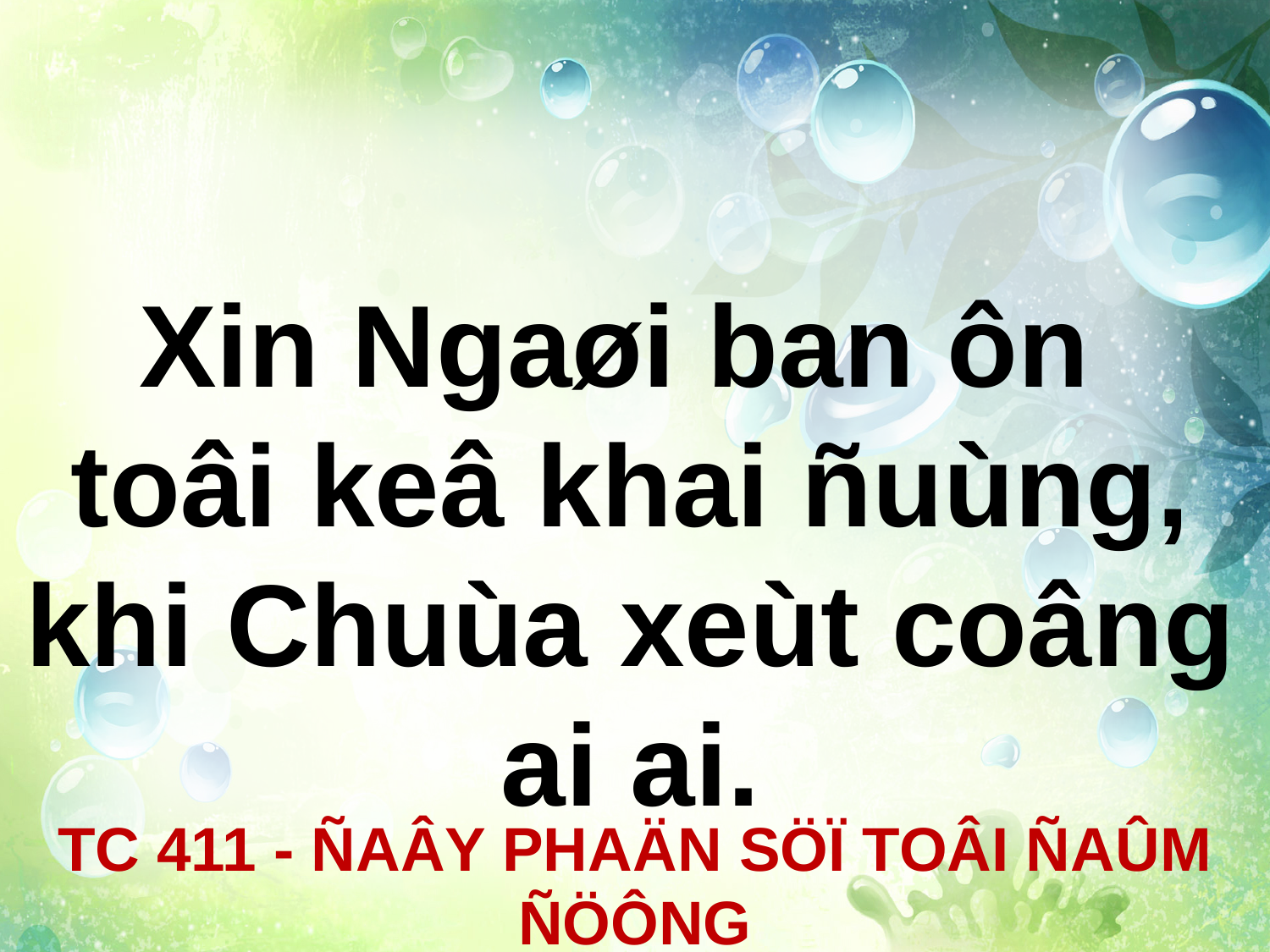

Xin Ngaøi ban ôn
toâi keâ khai ñuùng, khi Chuùa xeùt coâng ai ai.
TC 411 - ÑAÂY PHAÄN SÖÏ TOÂI ÑAÛM ÑÖÔNG